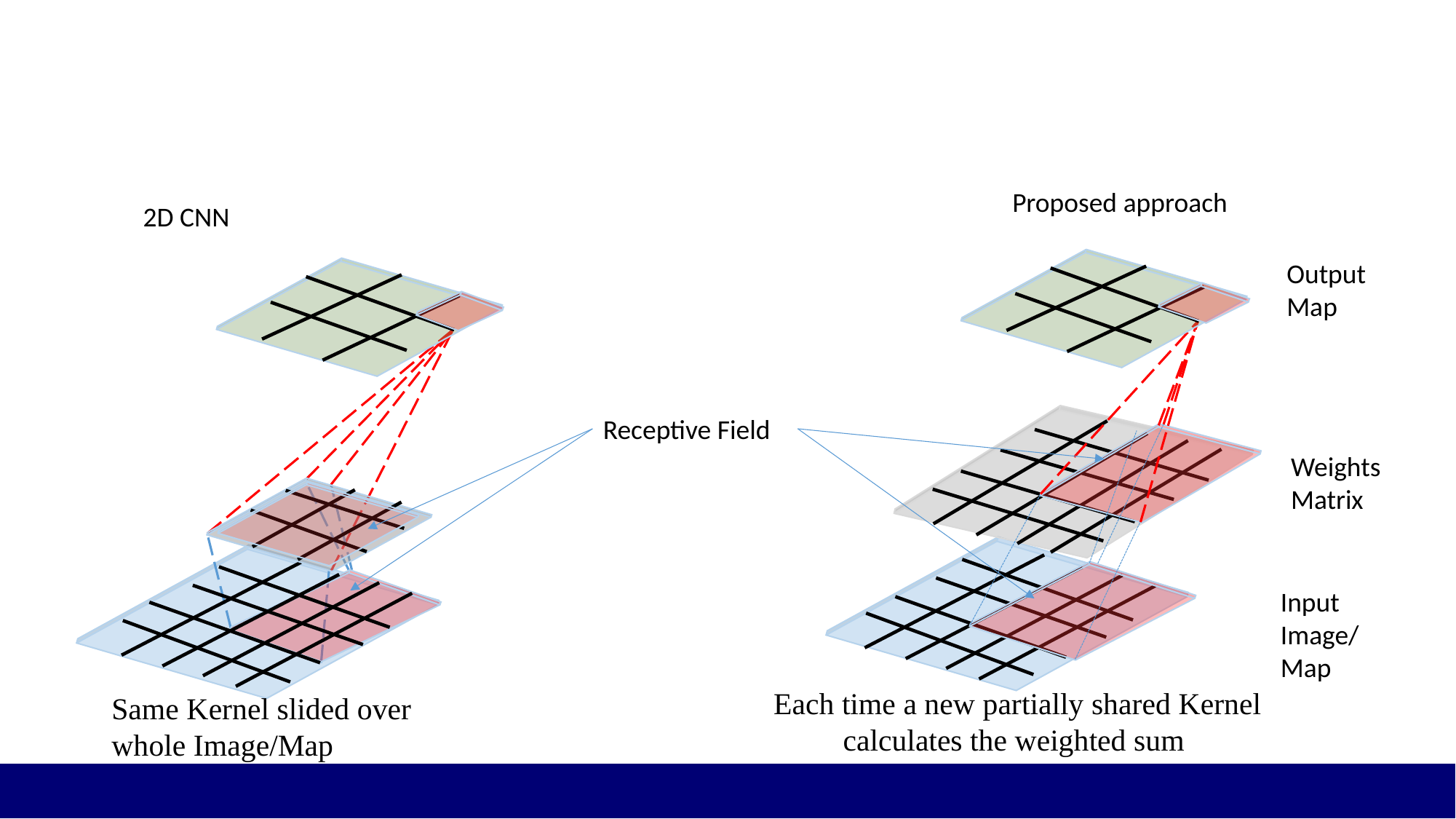

Introduction
Deep Learning
Architectures
Drawbacks in DL Architectures
Pyramidal Architectures

Proposed approach
2D CNN
Output Map

Receptive Field
Weights Matrix

Input Image/ Map
Each time a new partially shared Kernel calculates the weighted sum
Same Kernel slided over whole Image/Map